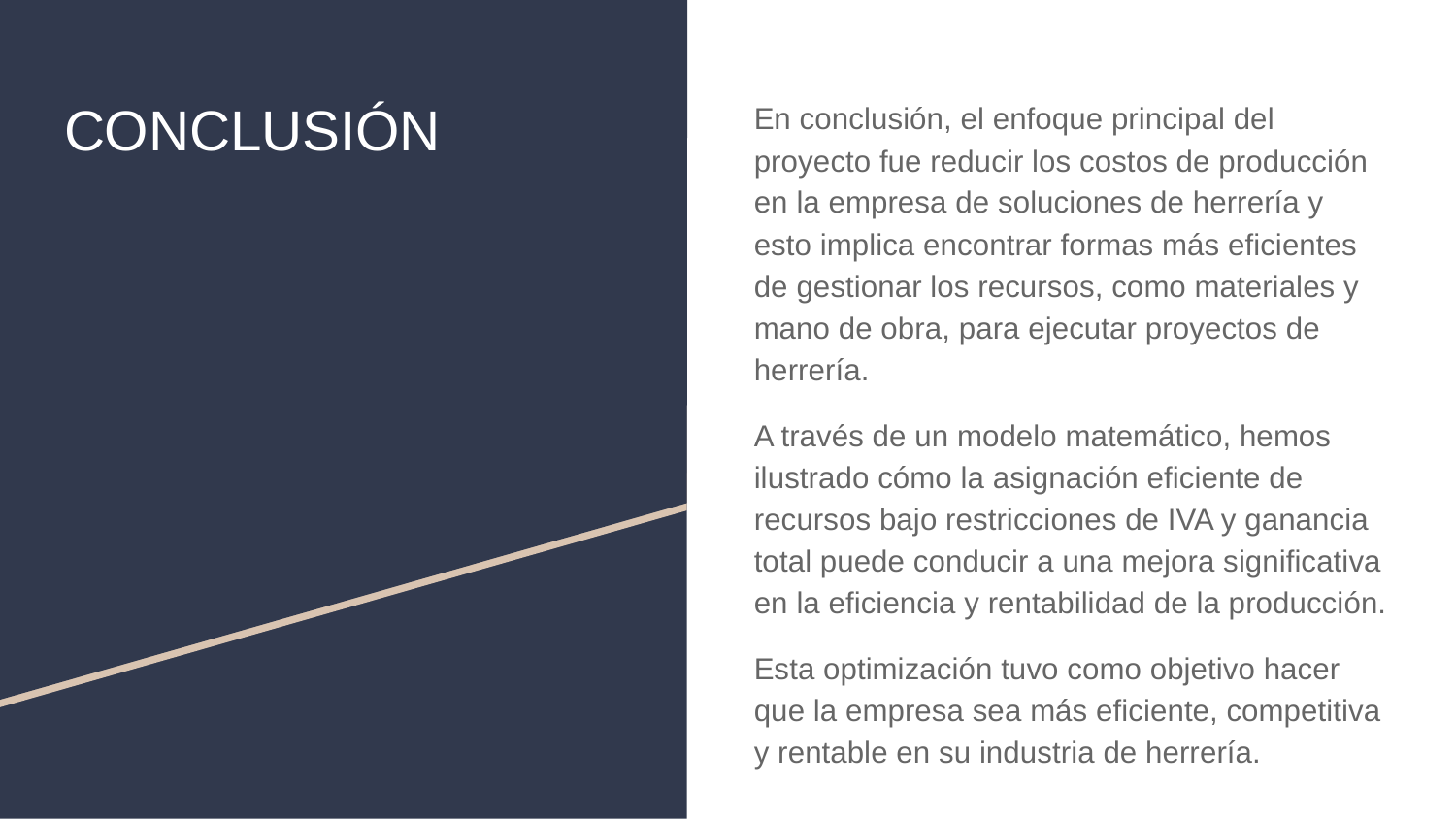

# CONCLUSIÓN
En conclusión, el enfoque principal del proyecto fue reducir los costos de producción en la empresa de soluciones de herrería y esto implica encontrar formas más eficientes de gestionar los recursos, como materiales y mano de obra, para ejecutar proyectos de herrería.
A través de un modelo matemático, hemos ilustrado cómo la asignación eficiente de recursos bajo restricciones de IVA y ganancia total puede conducir a una mejora significativa en la eficiencia y rentabilidad de la producción.
Esta optimización tuvo como objetivo hacer que la empresa sea más eficiente, competitiva y rentable en su industria de herrería.